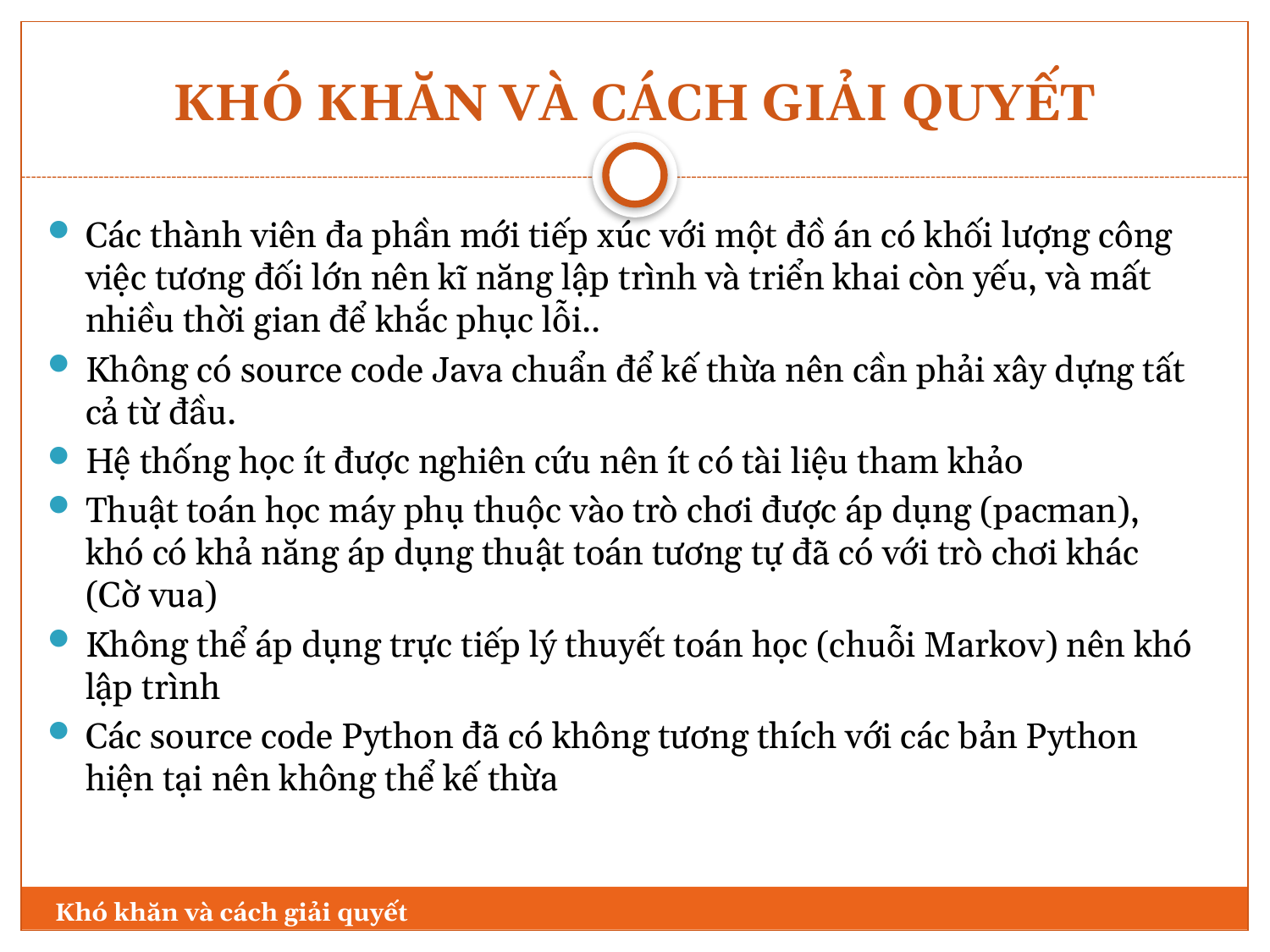

# KHÓ KHĂN VÀ CÁCH GIẢI QUYẾT
Các thành viên đa phần mới tiếp xúc với một đồ án có khối lượng công việc tương đối lớn nên kĩ năng lập trình và triển khai còn yếu, và mất nhiều thời gian để khắc phục lỗi..
Không có source code Java chuẩn để kế thừa nên cần phải xây dựng tất cả từ đầu.
Hệ thống học ít được nghiên cứu nên ít có tài liệu tham khảo
Thuật toán học máy phụ thuộc vào trò chơi được áp dụng (pacman), khó có khả năng áp dụng thuật toán tương tự đã có với trò chơi khác (Cờ vua)
Không thể áp dụng trực tiếp lý thuyết toán học (chuỗi Markov) nên khó lập trình
Các source code Python đã có không tương thích với các bản Python hiện tại nên không thể kế thừa

Khó khăn và cách giải quyết